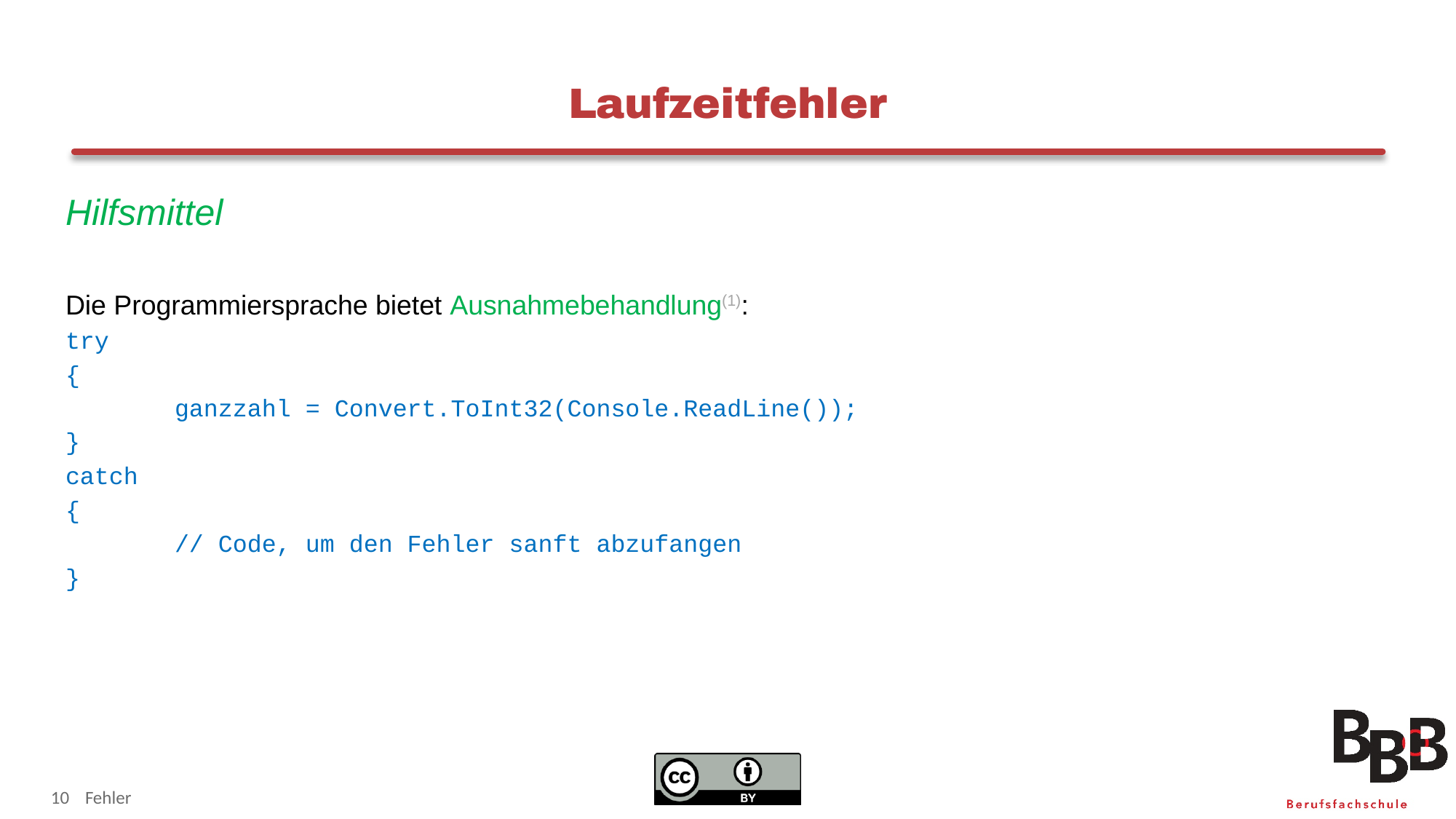

# Laufzeitfehler
Hilfsmittel

Die Programmiersprache bietet Ausnahmebehandlung(1):
try
{
	ganzzahl = Convert.ToInt32(Console.ReadLine());
}
catch
{
	// Code, um den Fehler sanft abzufangen
}

10
Fehler